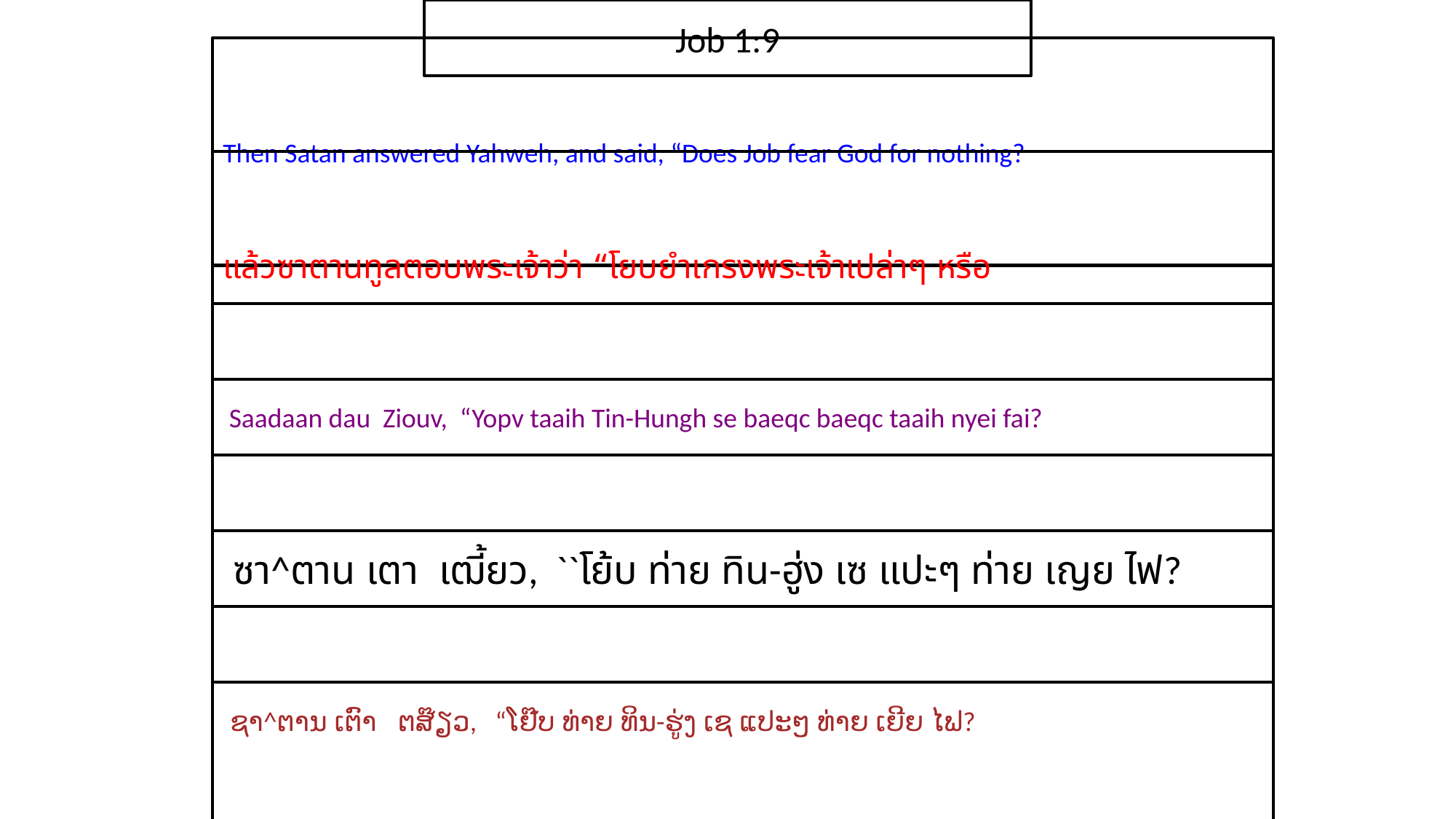

Job 1:9
Then Satan answered Yahweh, and said, “Does Job fear God for nothing?
แล้ว​ซาตาน​ทูล​ตอบ​พระ​เจ้า​ว่า “โยบ​ยำเกรง​พระ​เจ้า​เปล่าๆ หรือ​
 Saadaan dau  Ziouv,  “Yopv taaih Tin-Hungh se baeqc baeqc taaih nyei fai?
 ซา^ตาน เตา  เฒี้ยว,  ``โย้บ ท่าย ทิน-ฮู่ง เซ แปะๆ ท่าย เญย ไฟ?
 ຊາ^ຕານ ເຕົາ   ຕສ໊ຽວ,   “ໂຢ໊ບ ທ່າຍ ທິນ-ຮູ່ງ ເຊ ແປະໆ ທ່າຍ ເຍີຍ ໄຟ?